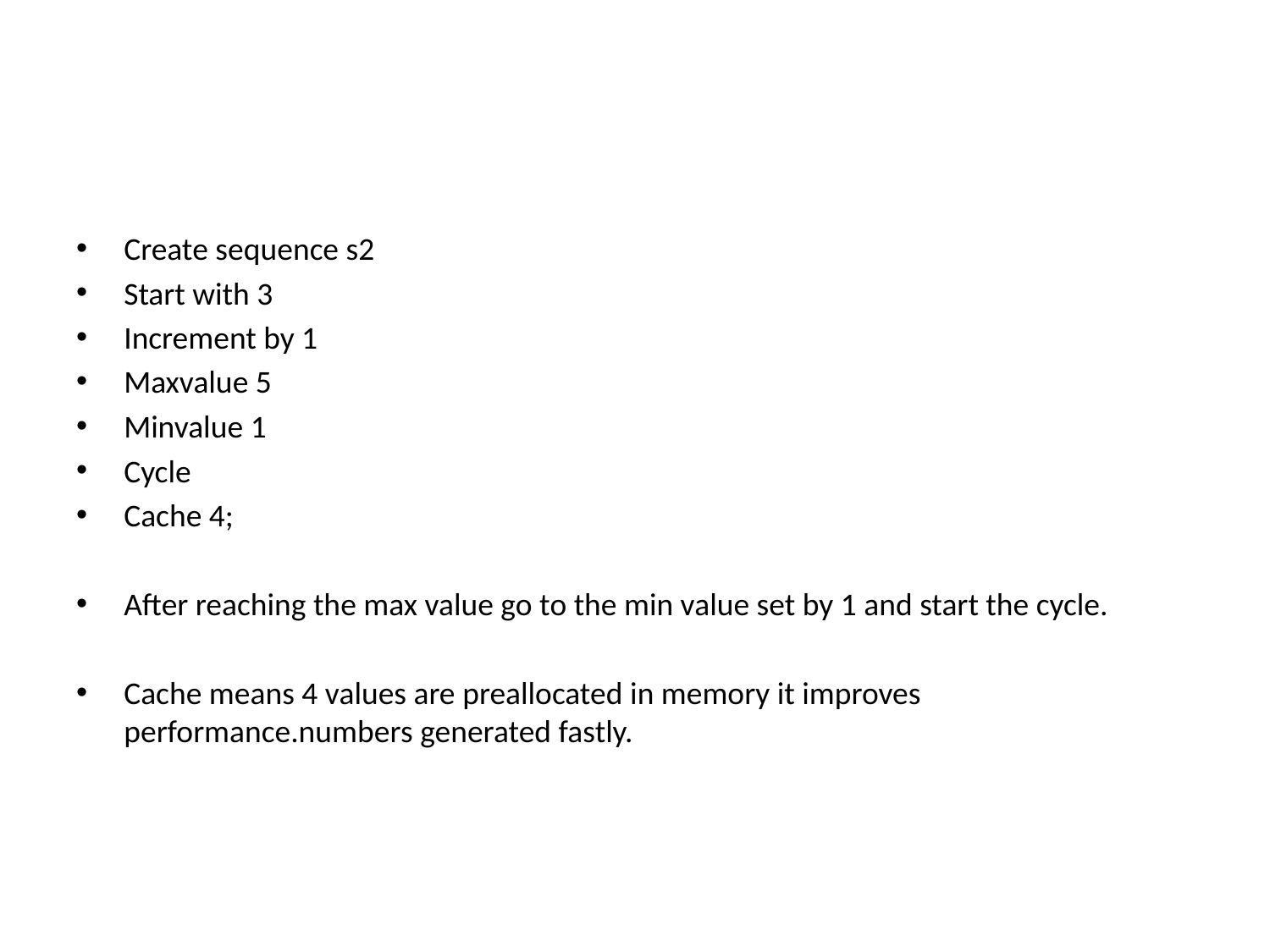

#
Create sequence s2
Start with 3
Increment by 1
Maxvalue 5
Minvalue 1
Cycle
Cache 4;

After reaching the max value go to the min value set by 1 and start the cycle.

Cache means 4 values are preallocated in memory it improves performance.numbers generated fastly.